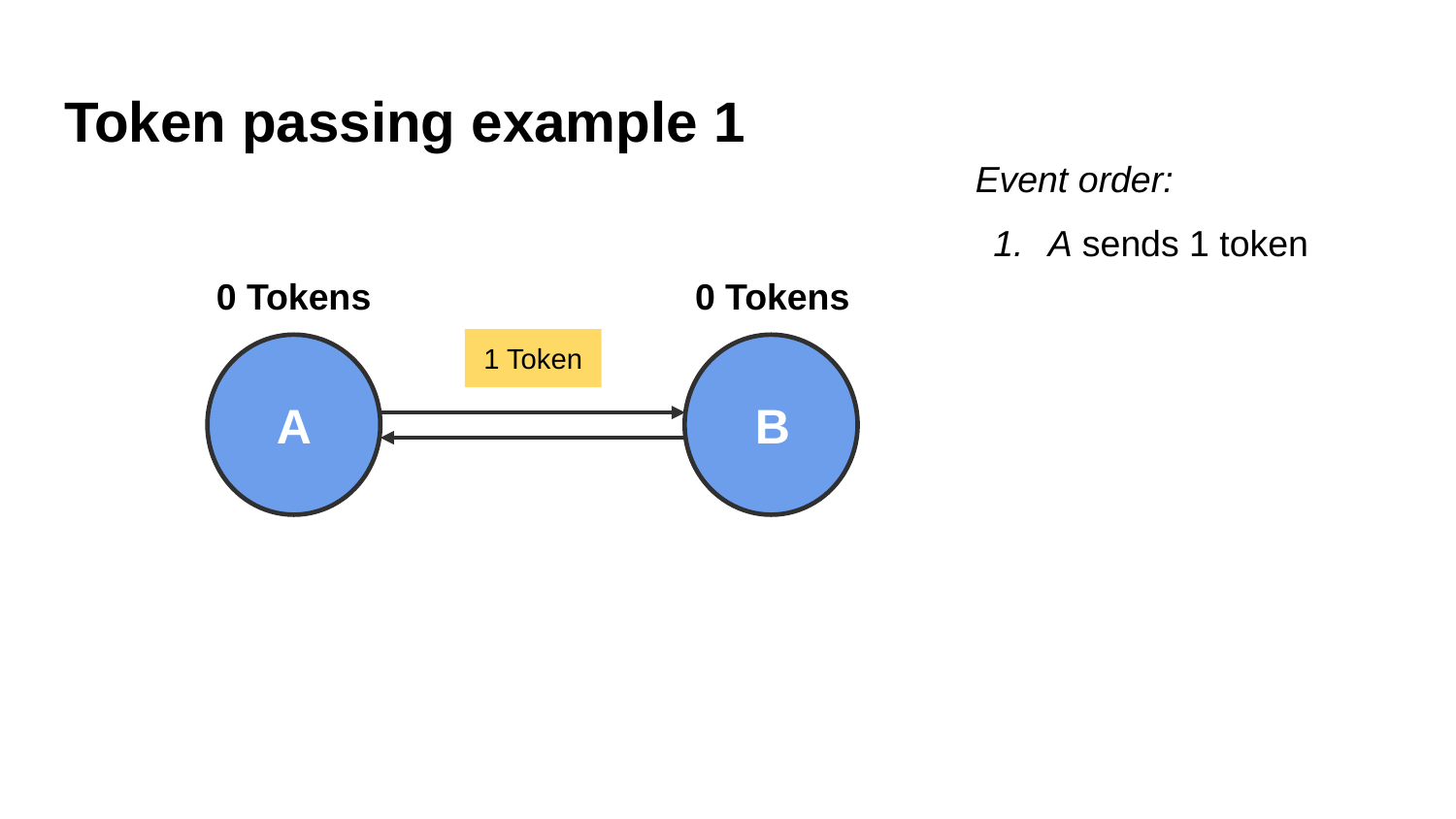

# Token passing example 1
Event order:
A sends 1 token
0 Tokens
0 Tokens
1 Token

A
B